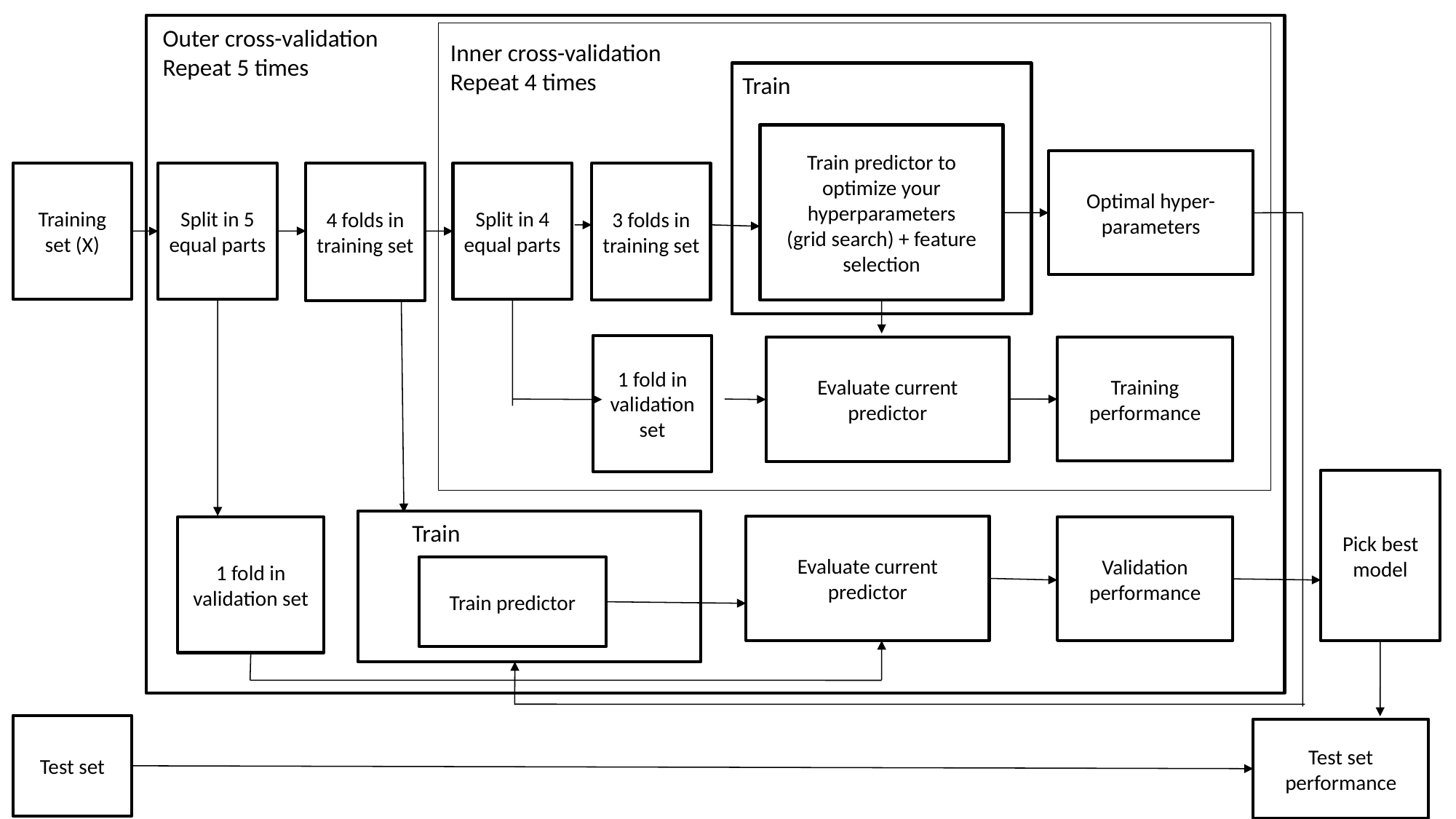

Outer cross-validation
Repeat 5 times

Inner cross-validation
Repeat 4 times

Train
Train predictor to optimize your hyperparameters
(grid search) + feature selection
Optimal hyper-
parameters
Training set (X)
Split in 5 equal parts
4 folds in training set
Split in 4 equal parts
3 folds in training set

1 fold in validation set
Evaluate current predictor
Training performance

Pick best model

Train
Evaluate current predictor
1 fold in validation set
Validation performance
Train predictor

Test set
Test set performance